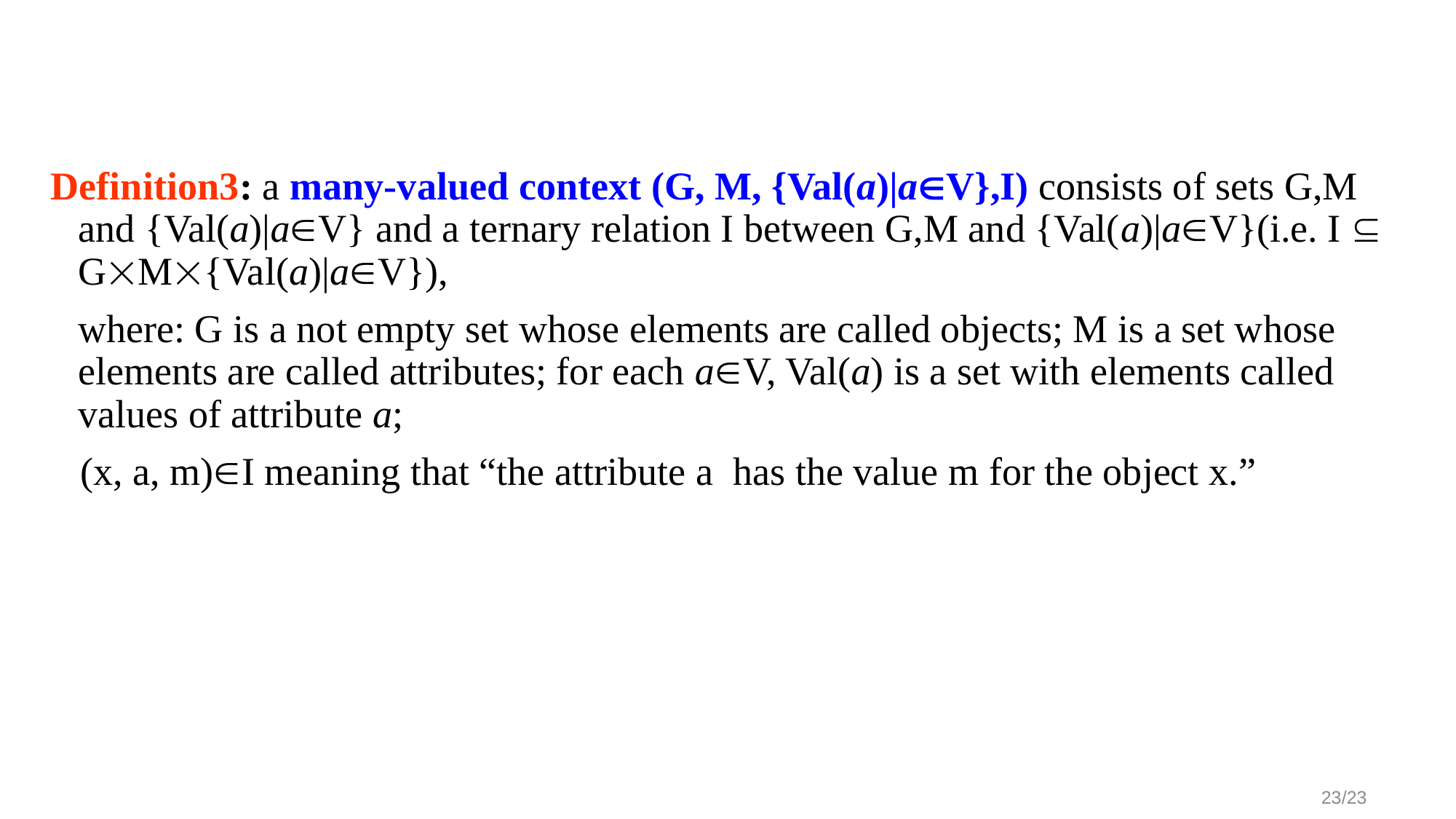

#
Definition3: a many-valued context (G, M, {Val(a)|a∈V},I) consists of sets G,M and {Val(a)|a∈V} and a ternary relation I between G,M and {Val(a)|a∈V}(i.e. I ⊆ G×M×{Val(a)|a∈V}),
	where: G is a not empty set whose elements are called objects; M is a set whose elements are called attributes; for each a∈V, Val(a) is a set with elements called values of attribute a;
   (x, a, m)∈I meaning that “the attribute a  has the value m for the object x.”

23/23